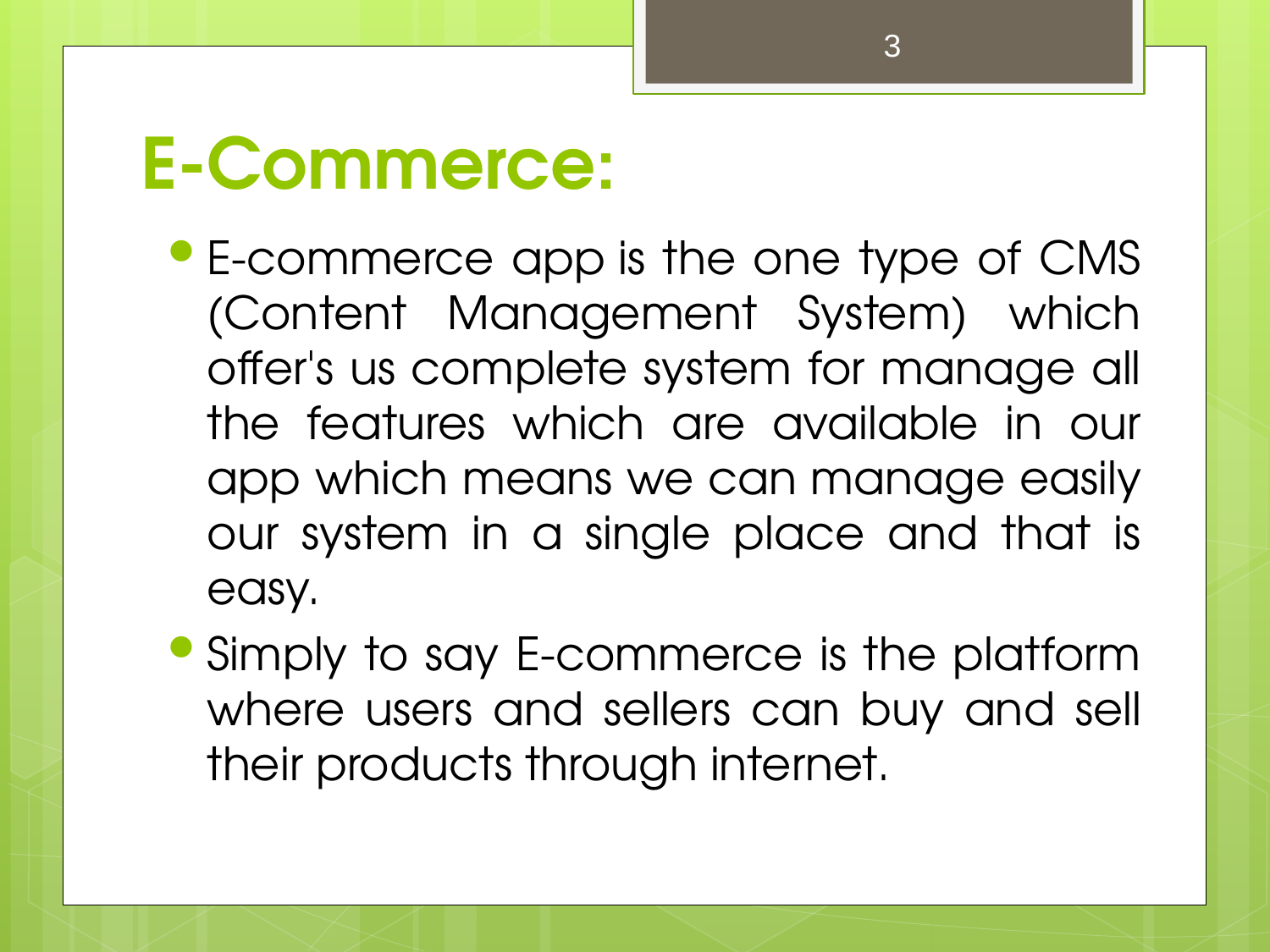

3
# E-Commerce:
E-commerce app is the one type of CMS (Content Management System) which offer's us complete system for manage all the features which are available in our app which means we can manage easily our system in a single place and that is easy.
Simply to say E-commerce is the platform where users and sellers can buy and sell their products through internet.